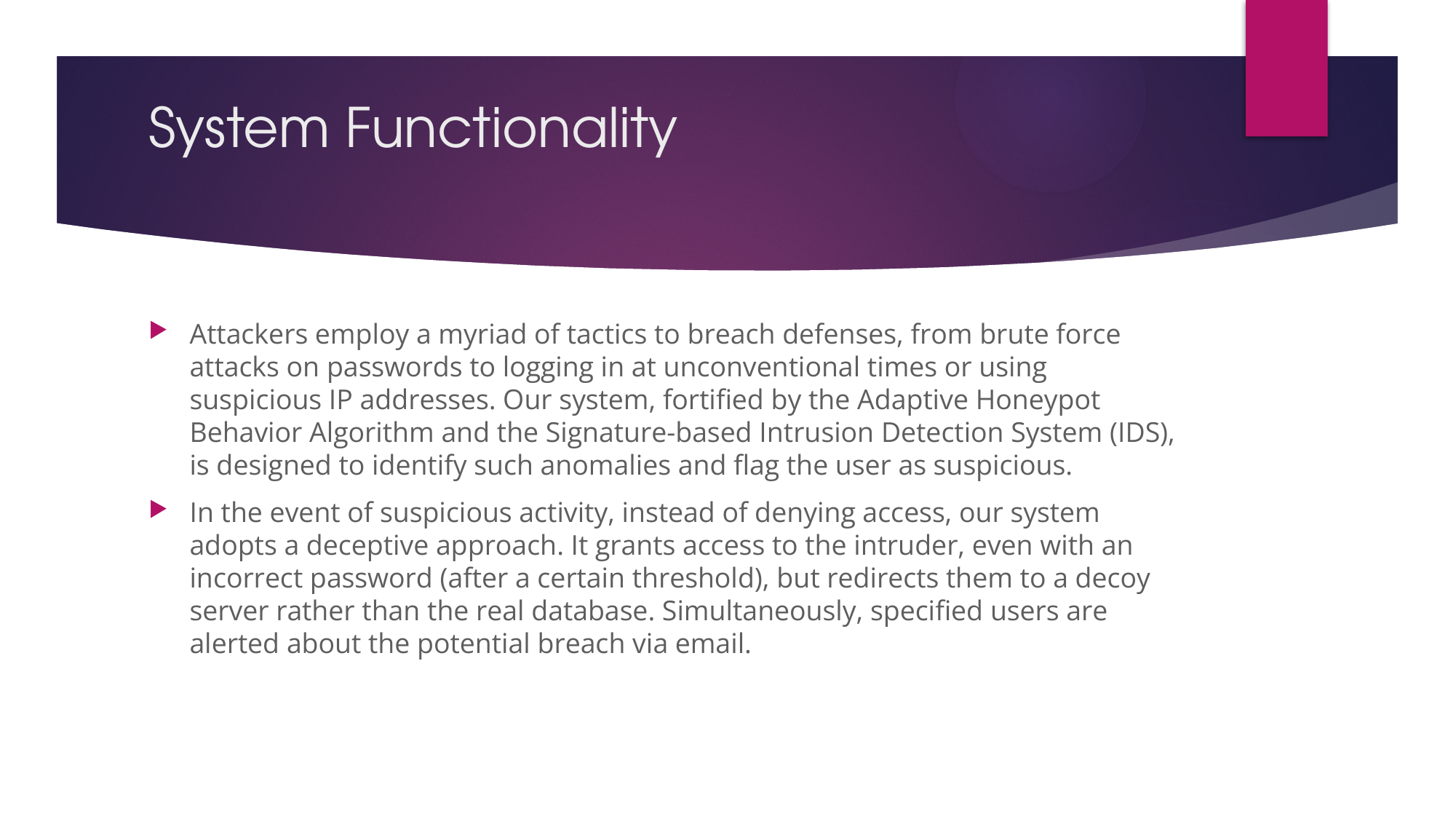

# System Functionality
Attackers employ a myriad of tactics to breach defenses, from brute force attacks on passwords to logging in at unconventional times or using suspicious IP addresses. Our system, fortified by the Adaptive Honeypot Behavior Algorithm and the Signature-based Intrusion Detection System (IDS), is designed to identify such anomalies and flag the user as suspicious.
In the event of suspicious activity, instead of denying access, our system adopts a deceptive approach. It grants access to the intruder, even with an incorrect password (after a certain threshold), but redirects them to a decoy server rather than the real database. Simultaneously, specified users are alerted about the potential breach via email.